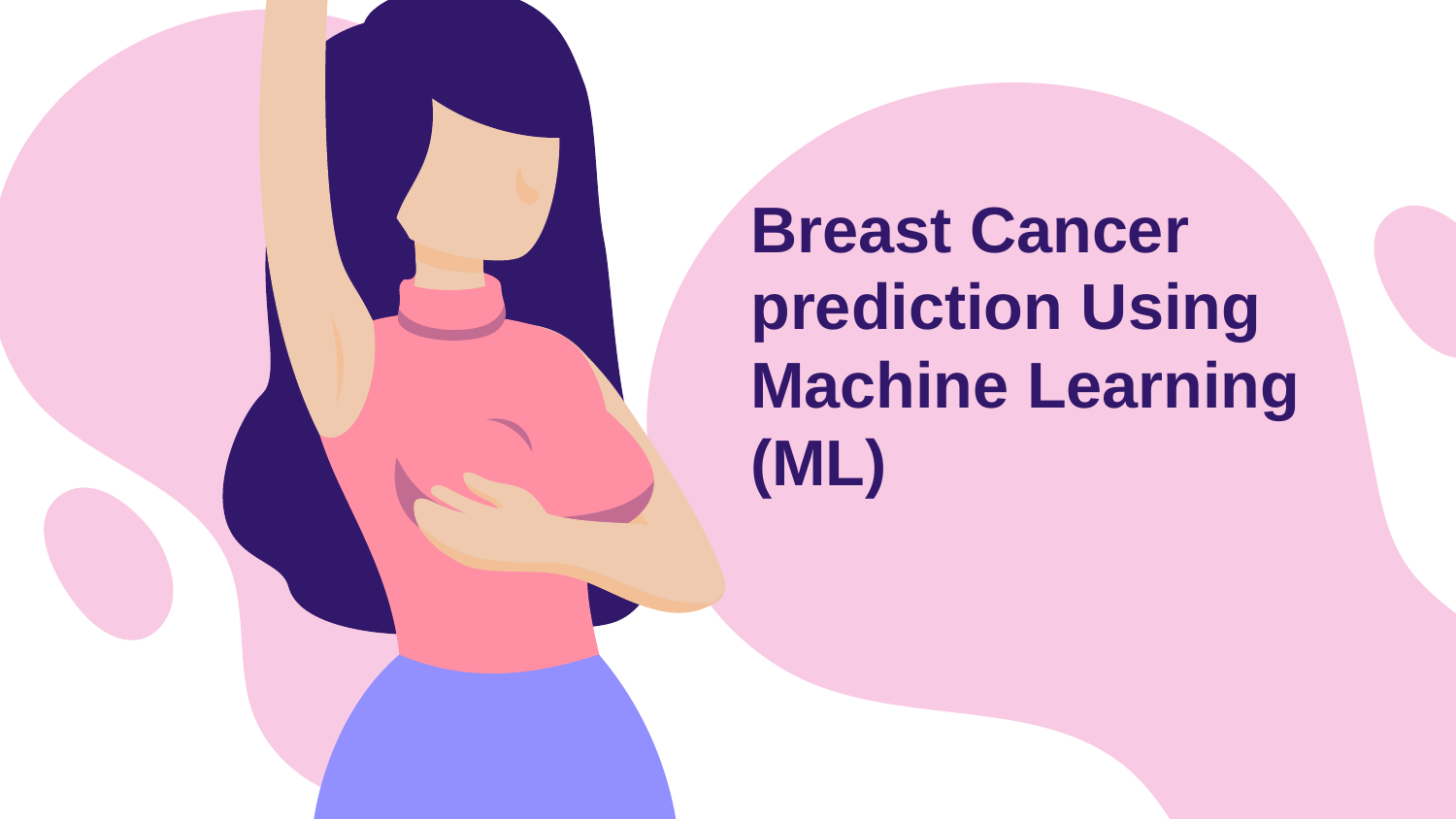

# Breast Cancer prediction Using Machine Learning (ML)